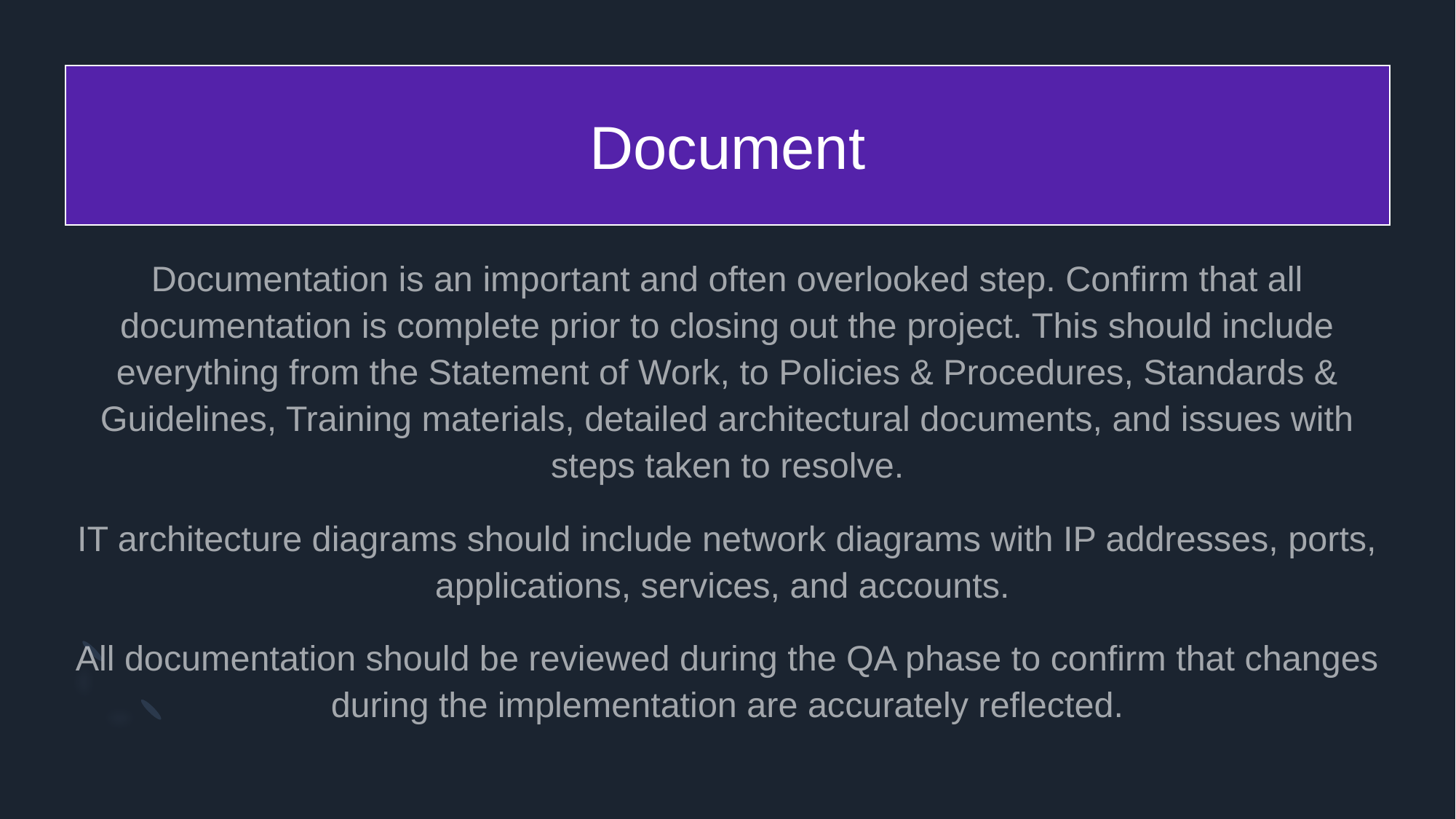

# Document
Documentation is an important and often overlooked step. Confirm that all documentation is complete prior to closing out the project. This should include everything from the Statement of Work, to Policies & Procedures, Standards & Guidelines, Training materials, detailed architectural documents, and issues with steps taken to resolve.
IT architecture diagrams should include network diagrams with IP addresses, ports, applications, services, and accounts.
All documentation should be reviewed during the QA phase to confirm that changes during the implementation are accurately reflected.